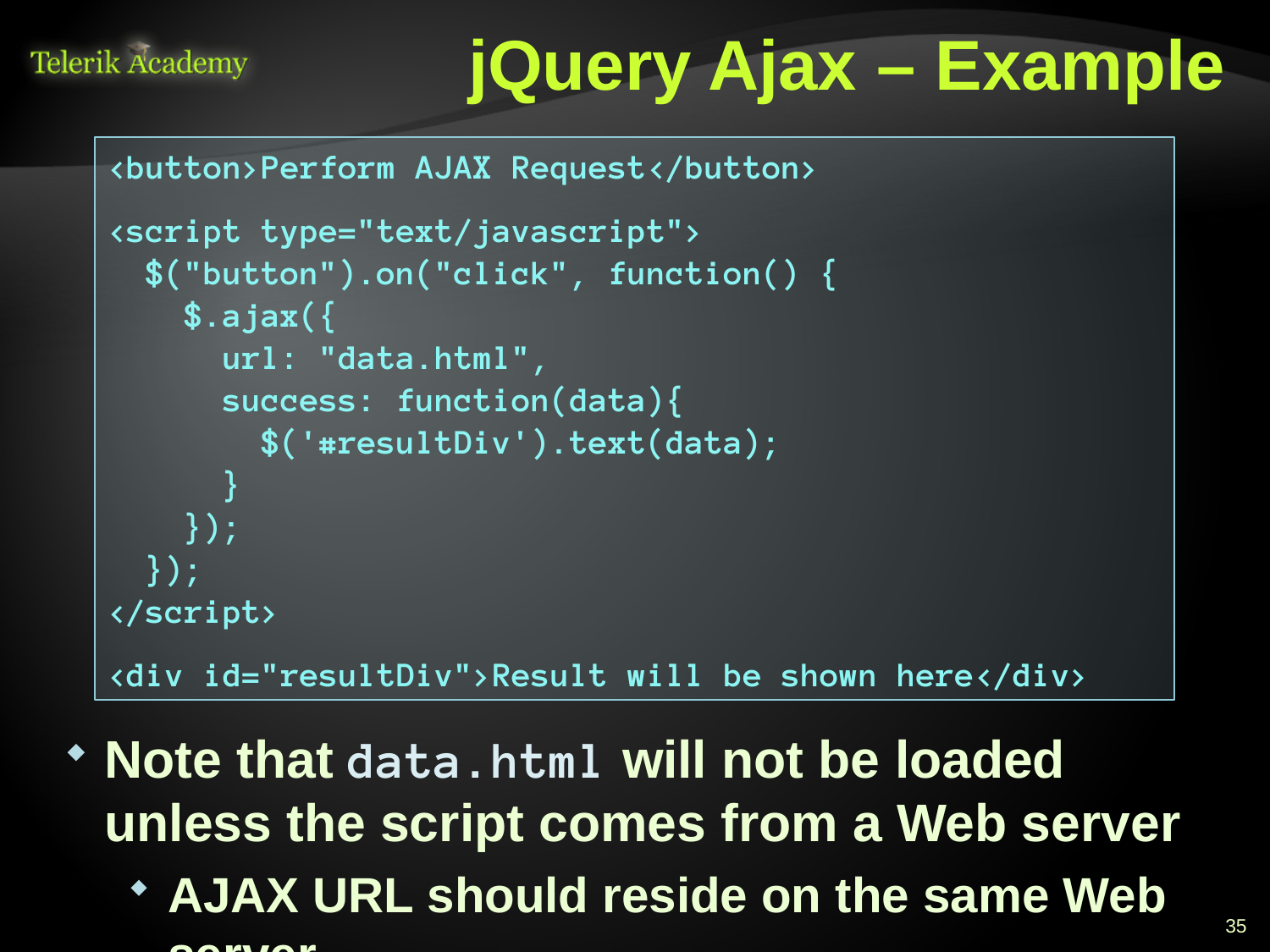

# jQuery Ajax – Example
<button>Perform AJAX Request</button>
<script type="text/javascript">
  $("button").on("click", function() {
    $.ajax({
      url: "data.html",
      success: function(data){
        $('#resultDiv').text(data);
      }
    });
  });
</script>
<div id="resultDiv">Result will be shown here</div>
Note that data.html will not be loaded unless the script comes from a Web server
AJAX URL should reside on the same Web server
35